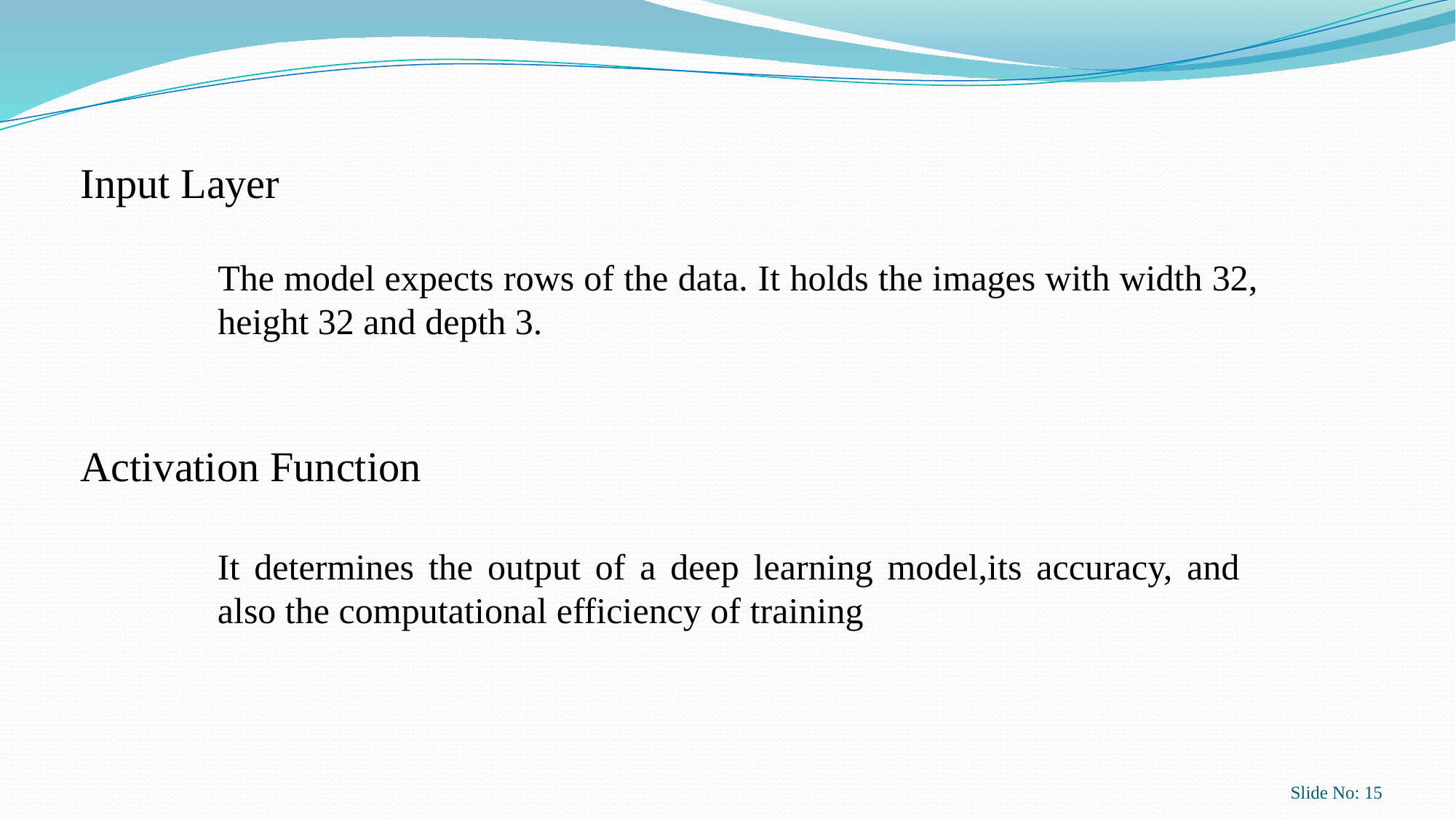

Input Layer
The model expects rows of the data. It holds the images with width 32, height 32 and depth 3.
Activation Function
It determines the output of a deep learning model,its accuracy, and also the computational efficiency of training
Slide No: 15